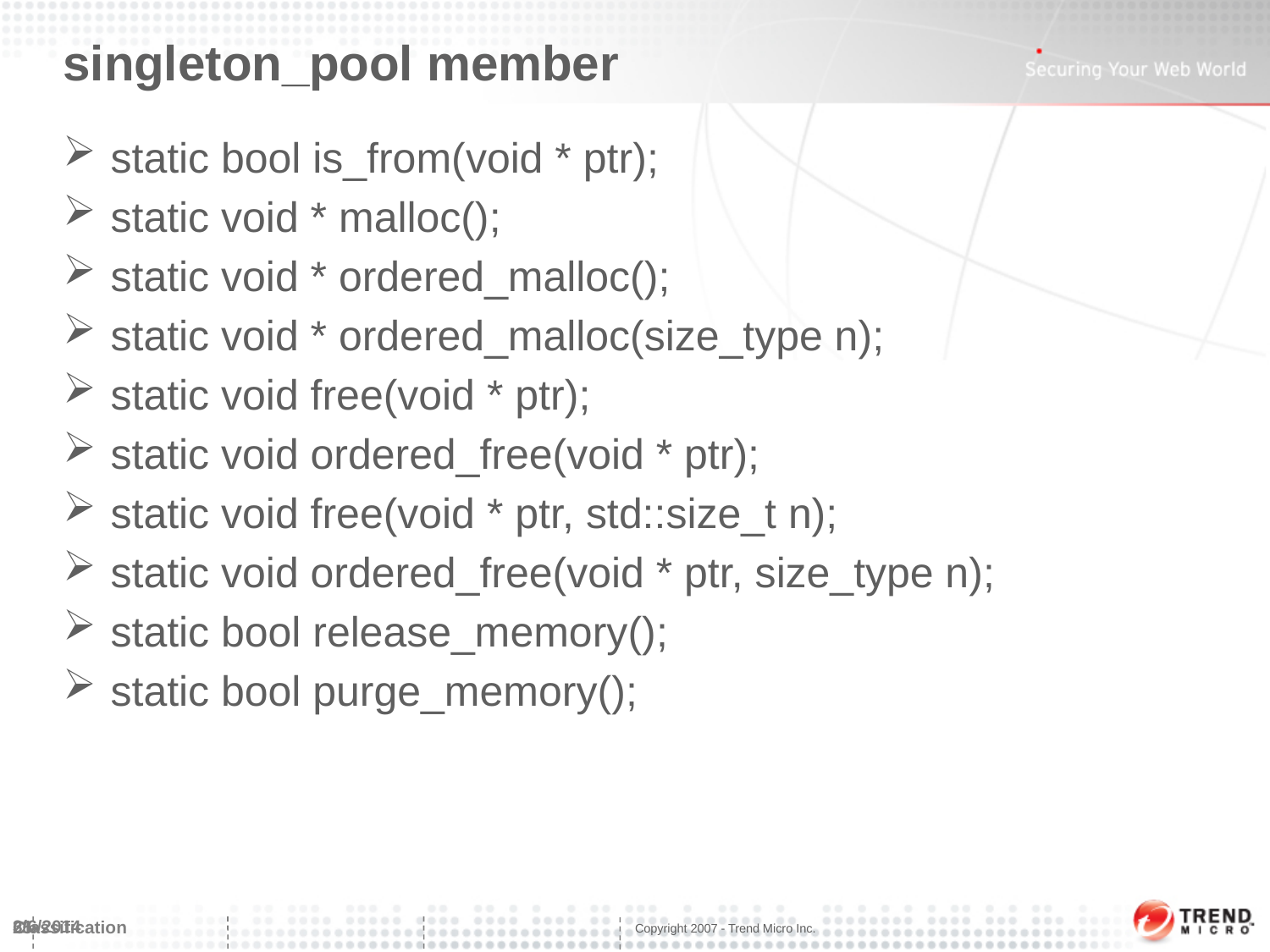

# singleton_pool member
static bool is_from(void * ptr);
static void * malloc();
static void * ordered_malloc();
static void * ordered_malloc(size_type n);
static void free(void * ptr);
static void ordered_free(void * ptr);
static void free(void * ptr, std::size_t n);
static void ordered_free(void * ptr, size_type n);
static bool release_memory();
static bool purge_memory();
3/6/2014
25
Classification